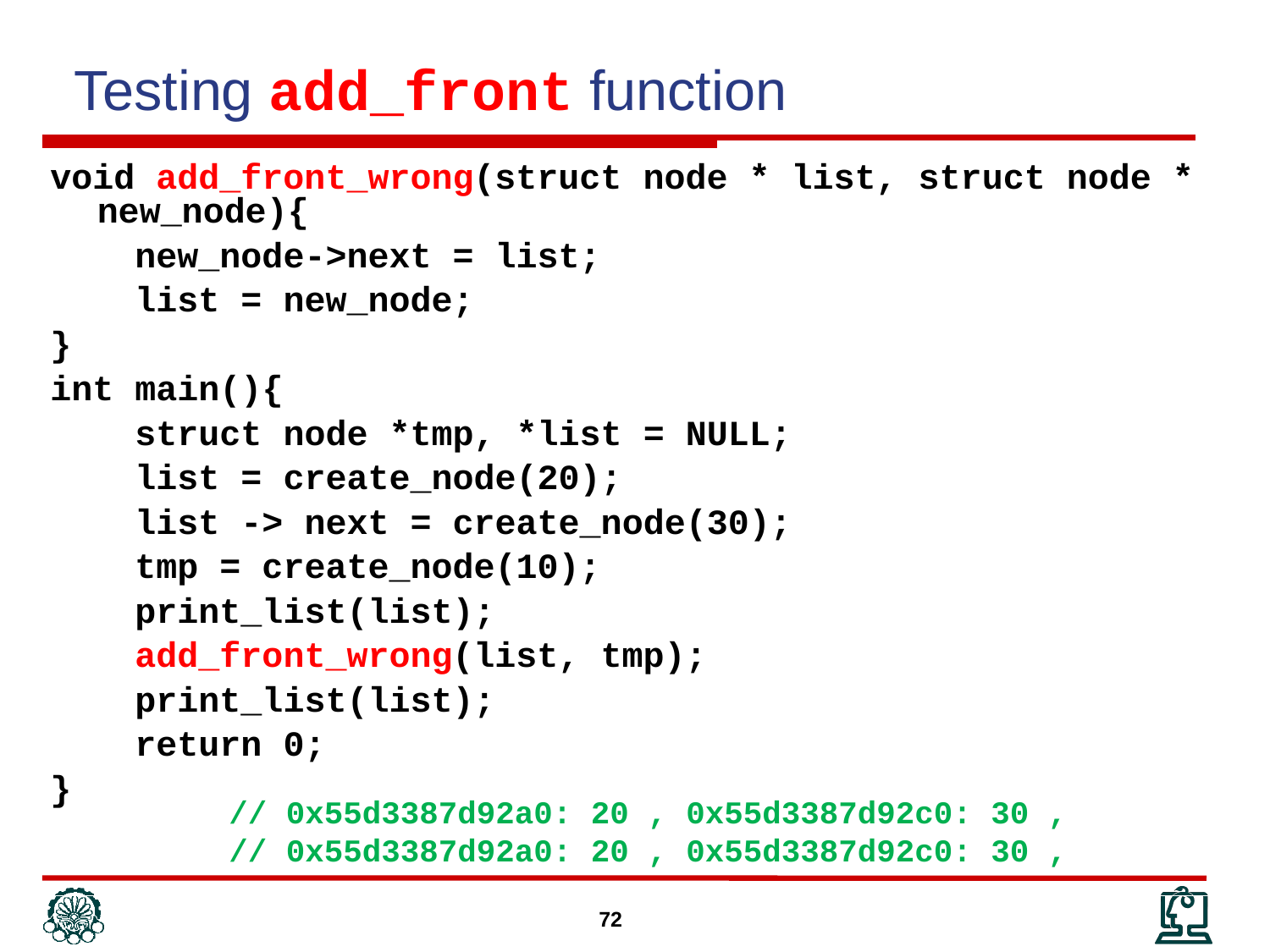

Testing add_front function
void add_front_wrong(struct node * list, struct node * new_node){
    new_node->next = list;
    list = new_node;
}
int main(){
    struct node *tmp, *list = NULL;
    list = create_node(20);
    list -> next = create_node(30);
    tmp = create_node(10);
    print_list(list);
    add_front_wrong(list, tmp);
    print_list(list);
    return 0;
}
// 0x55d3387d92a0: 20 , 0x55d3387d92c0: 30 ,
// 0x55d3387d92a0: 20 , 0x55d3387d92c0: 30 ,
72